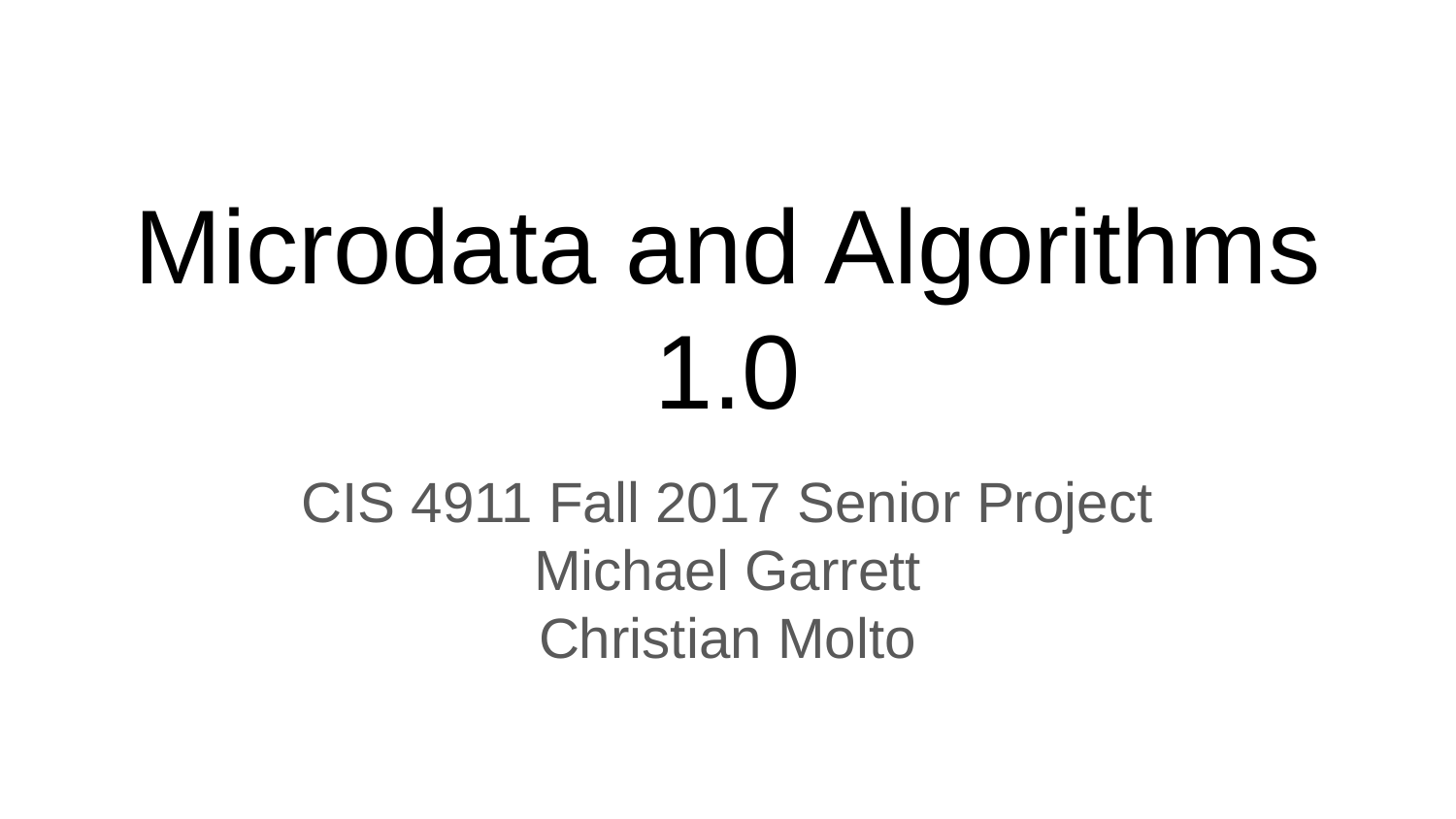

Microdata and Algorithms 1.0
CIS 4911 Fall 2017 Senior Project
Michael Garrett
Christian Molto